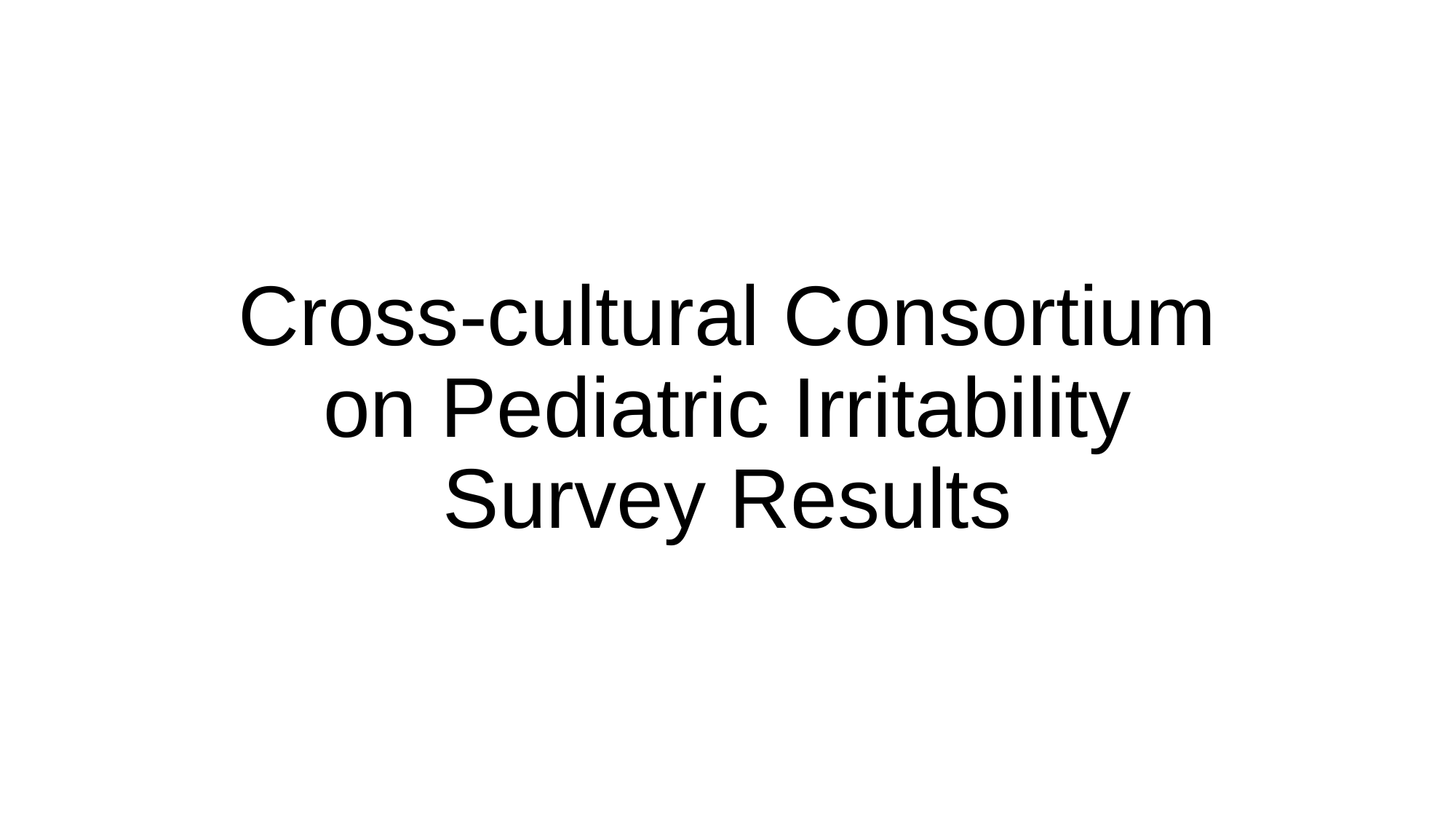

# Cross-cultural Consortium on Pediatric Irritability Survey Results